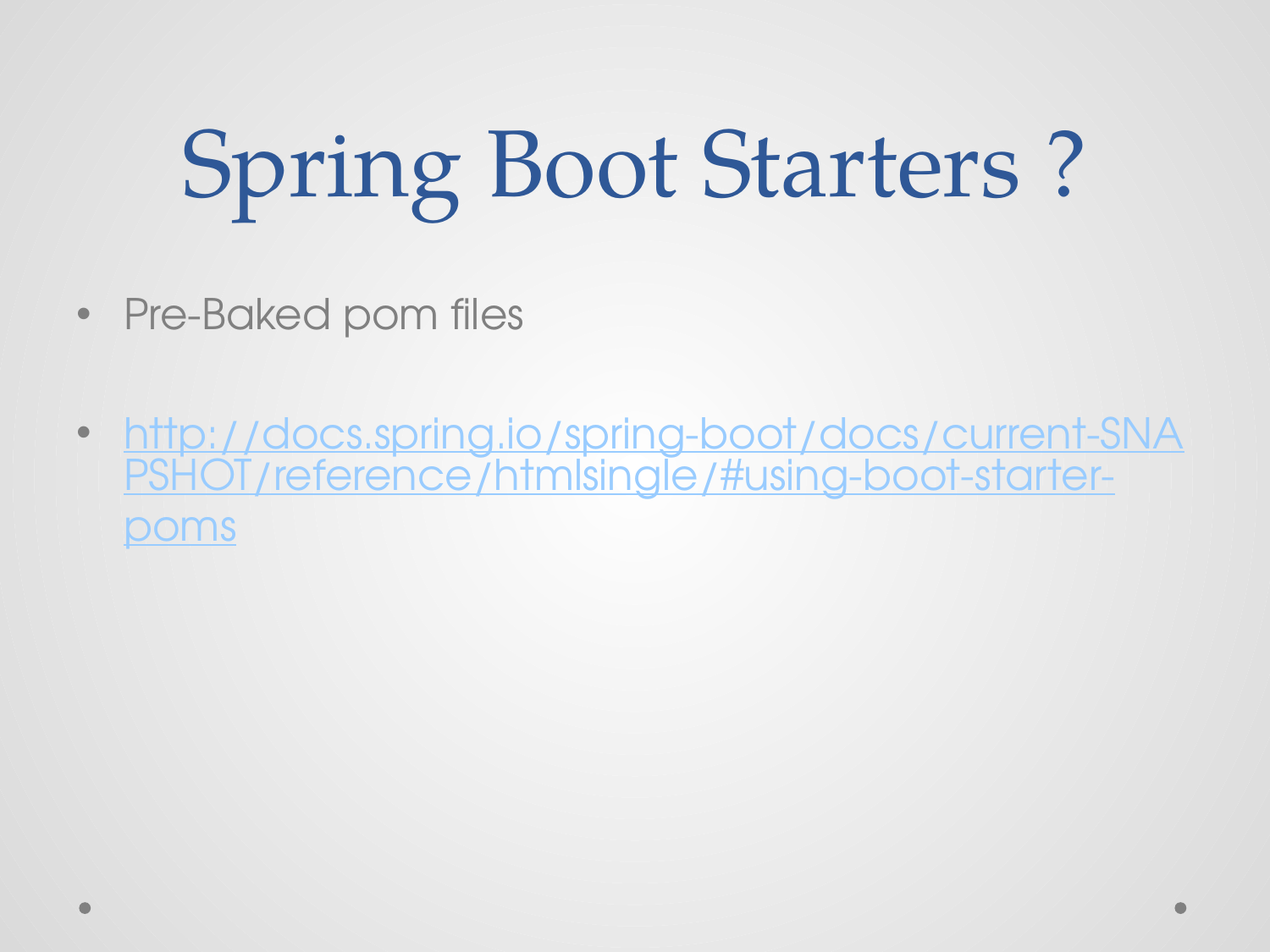

# Spring Boot Starters ?

Pre-Baked pom files

http://docs.spring.io/spring-boot/docs/current-SNAPSHOT/reference/htmlsingle/#using-boot-starter-poms